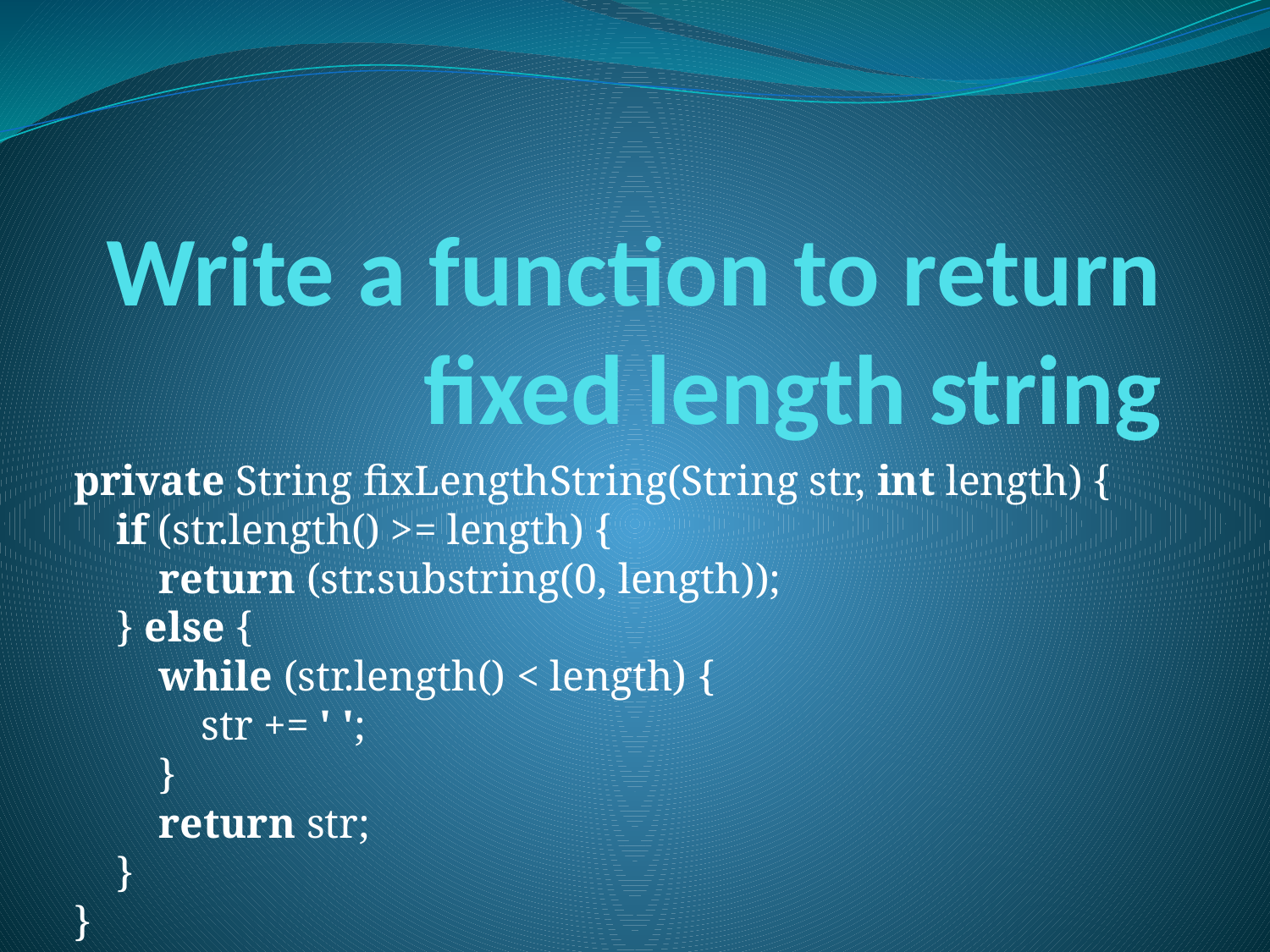

# Write a function to return fixed length string
private String fixLengthString(String str, int length) {
    if (str.length() >= length) {
        return (str.substring(0, length));
    } else {
        while (str.length() < length) {
            str += ' ';
        }
        return str;
    }
}